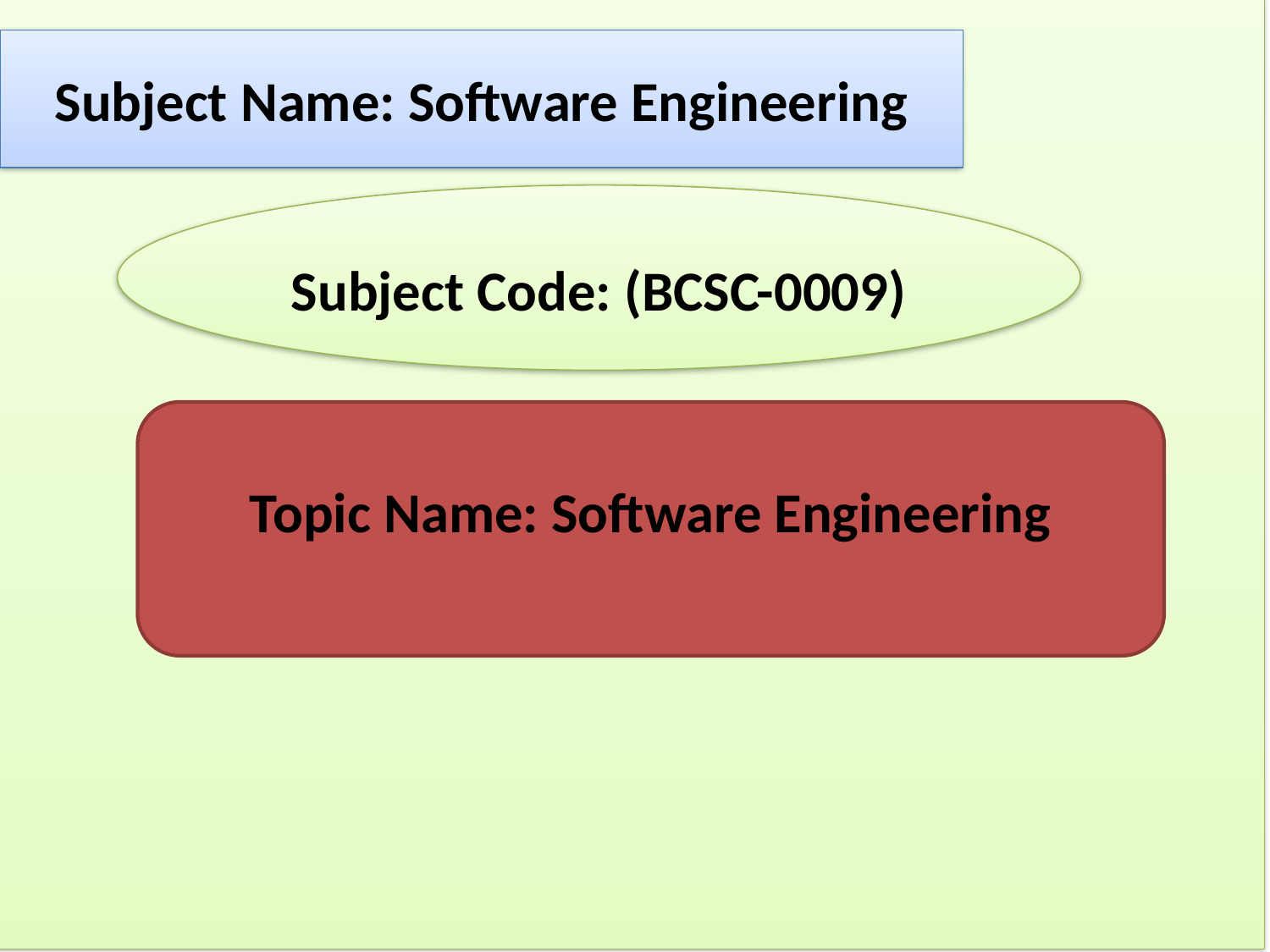

Subject Name: Software Engineering

Subject Code: (BCSC-0009)

Topic Name: Software Engineering